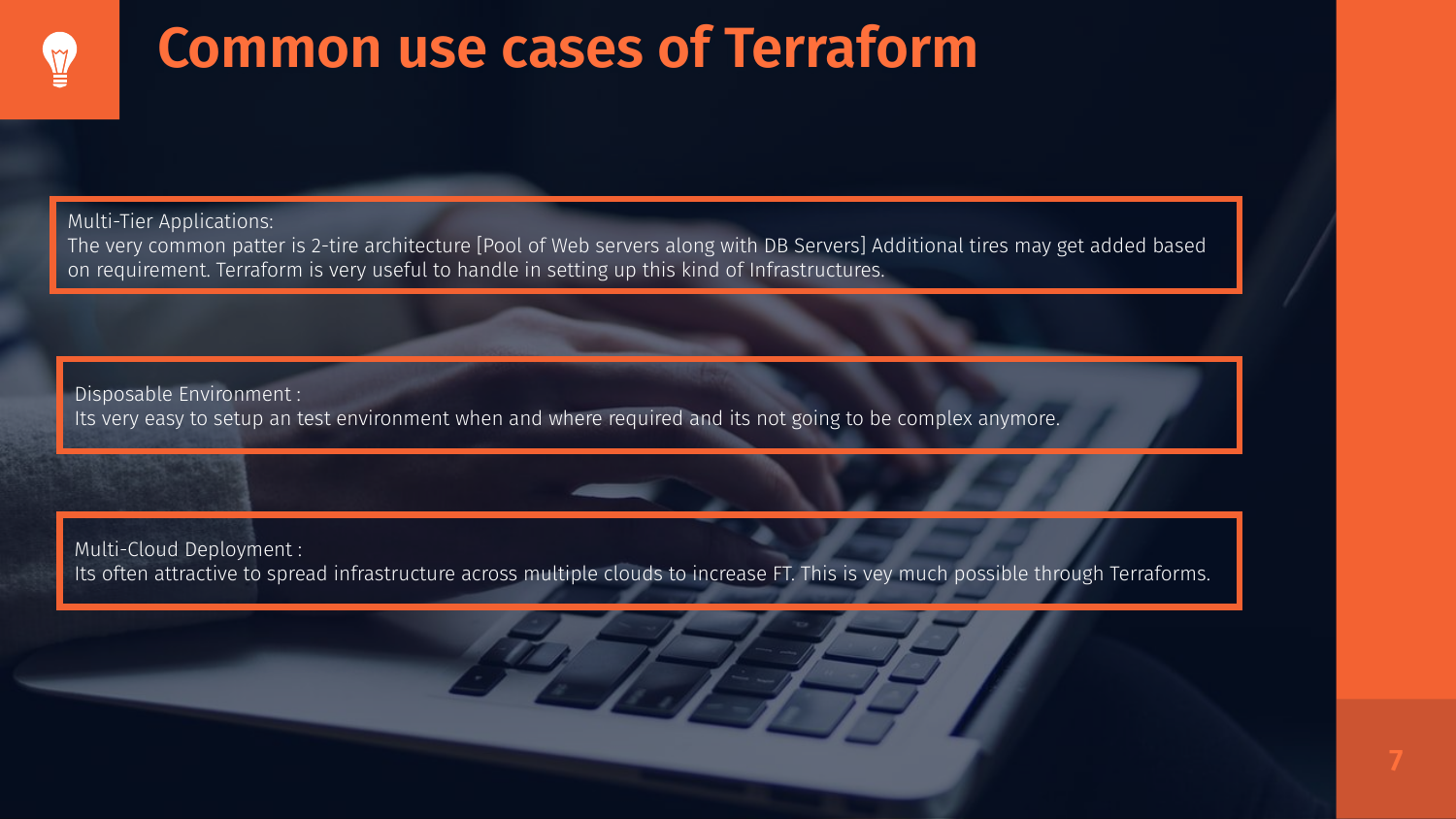

# Common use cases of Terraform

Multi-Tier Applications:
The very common patter is 2-tire architecture [Pool of Web servers along with DB Servers] Additional tires may get added based on requirement. Terraform is very useful to handle in setting up this kind of Infrastructures.
Disposable Environment :
Its very easy to setup an test environment when and where required and its not going to be complex anymore.
Multi-Cloud Deployment :
Its often attractive to spread infrastructure across multiple clouds to increase FT. This is vey much possible through Terraforms.
7